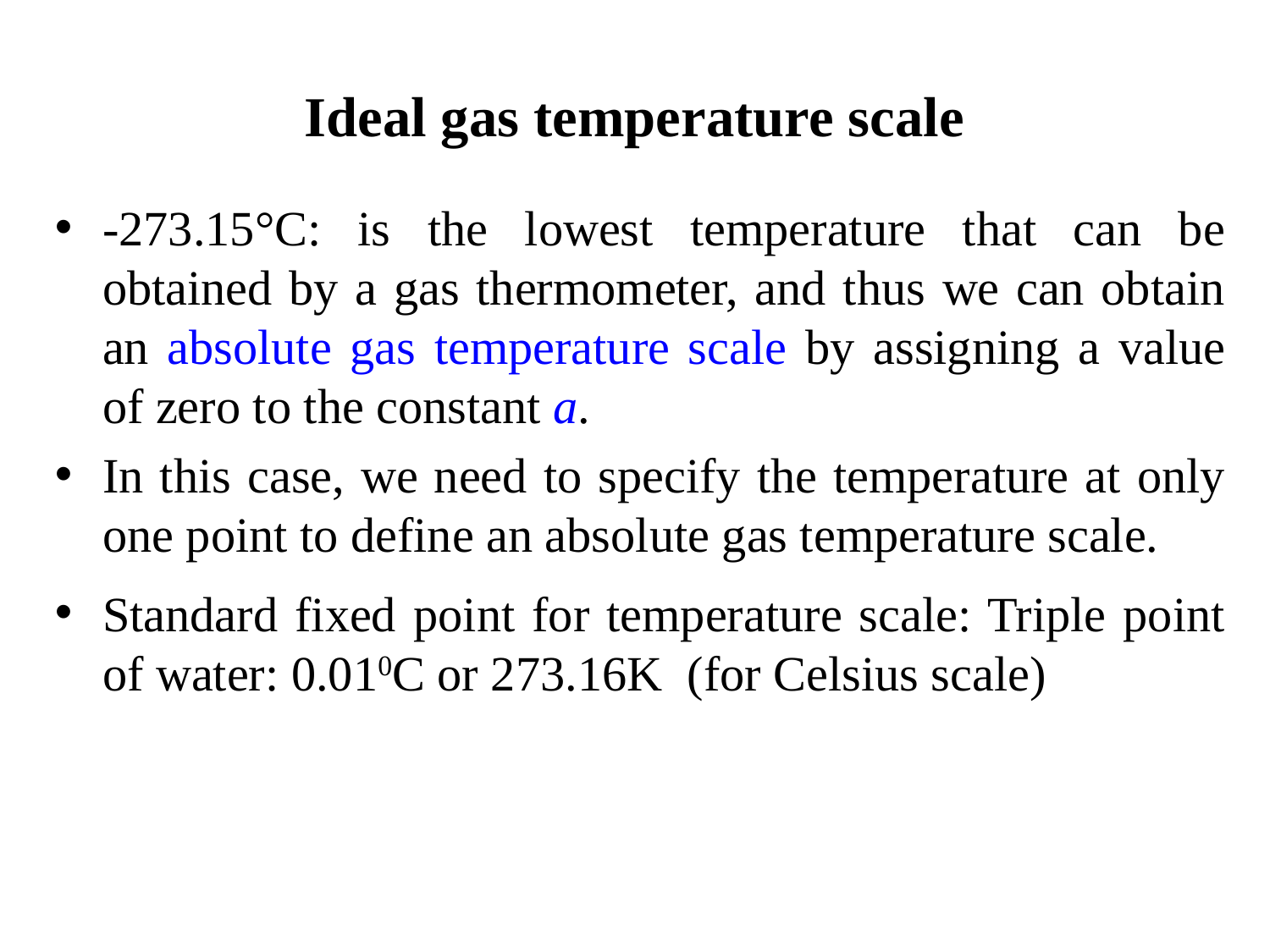

Ideal gas temperature scale
-273.15°C: is the lowest temperature that can be obtained by a gas thermometer, and thus we can obtain an absolute gas temperature scale by assigning a value of zero to the constant a.
In this case, we need to specify the temperature at only one point to define an absolute gas temperature scale.
Standard fixed point for temperature scale: Triple point of water: 0.010C or 273.16K  (for Celsius scale)